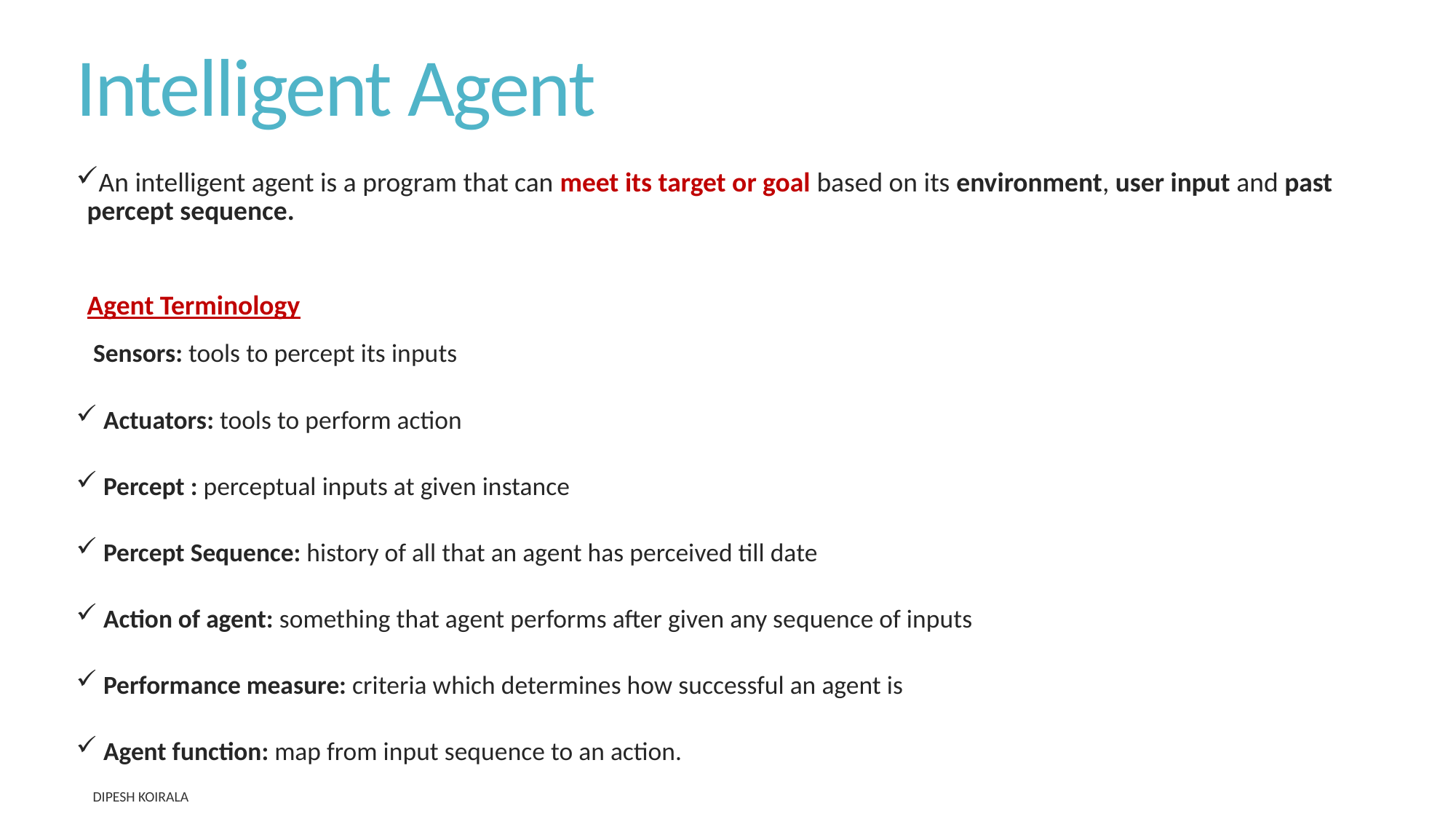

# Intelligent Agent
An intelligent agent is a program that can meet its target or goal based on its environment, user input and past percept sequence.

Agent Terminology
 Sensors: tools to percept its inputs
 Actuators: tools to perform action
 Percept : perceptual inputs at given instance
 Percept Sequence: history of all that an agent has perceived till date
 Action of agent: something that agent performs after given any sequence of inputs
 Performance measure: criteria which determines how successful an agent is
 Agent function: map from input sequence to an action.
Dipesh Koirala